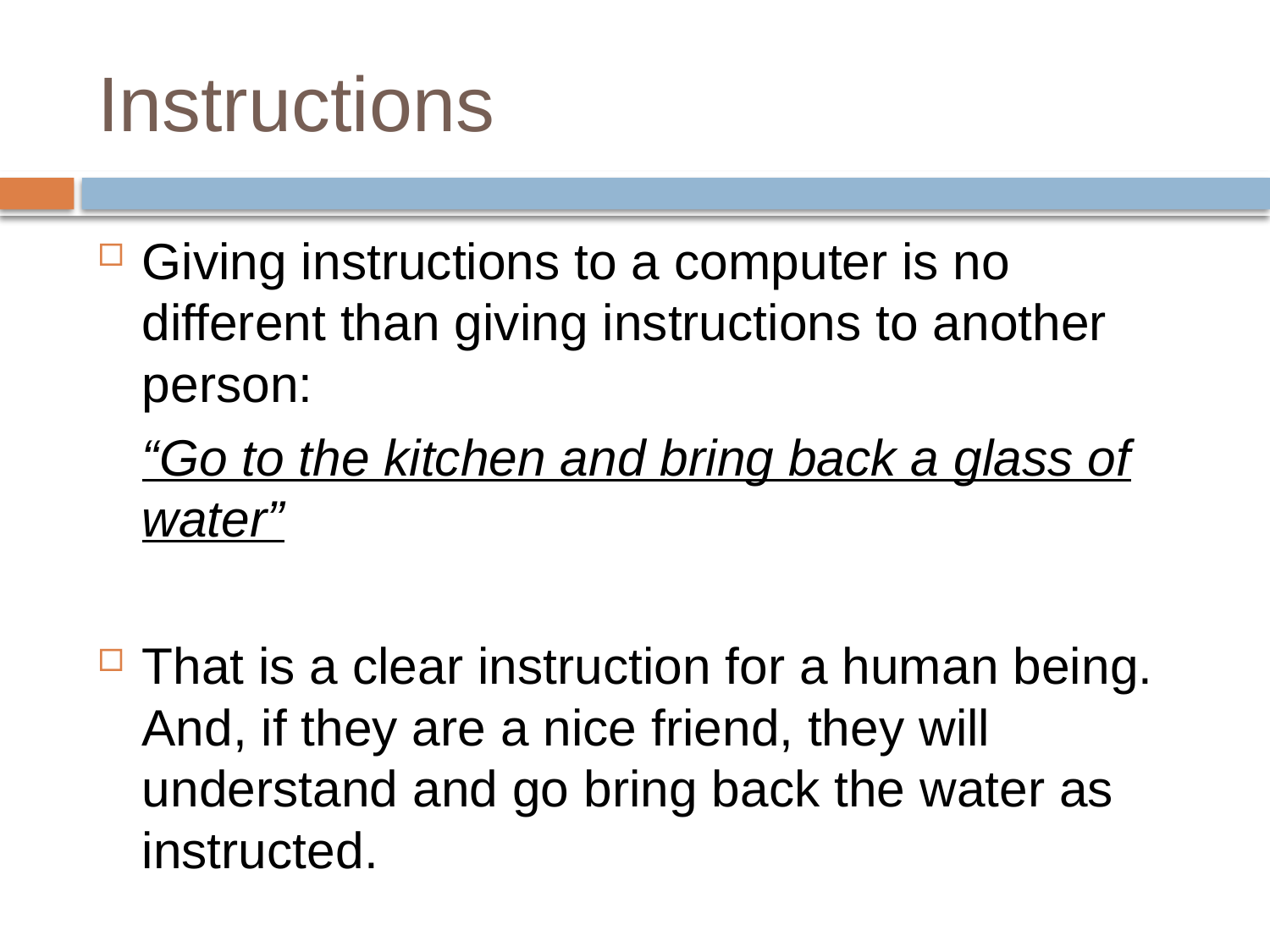

# Instructions
Giving instructions to a computer is no different than giving instructions to another person:
	“Go to the kitchen and bring back a glass of water”

That is a clear instruction for a human being.  And, if they are a nice friend, they will understand and go bring back the water as instructed.